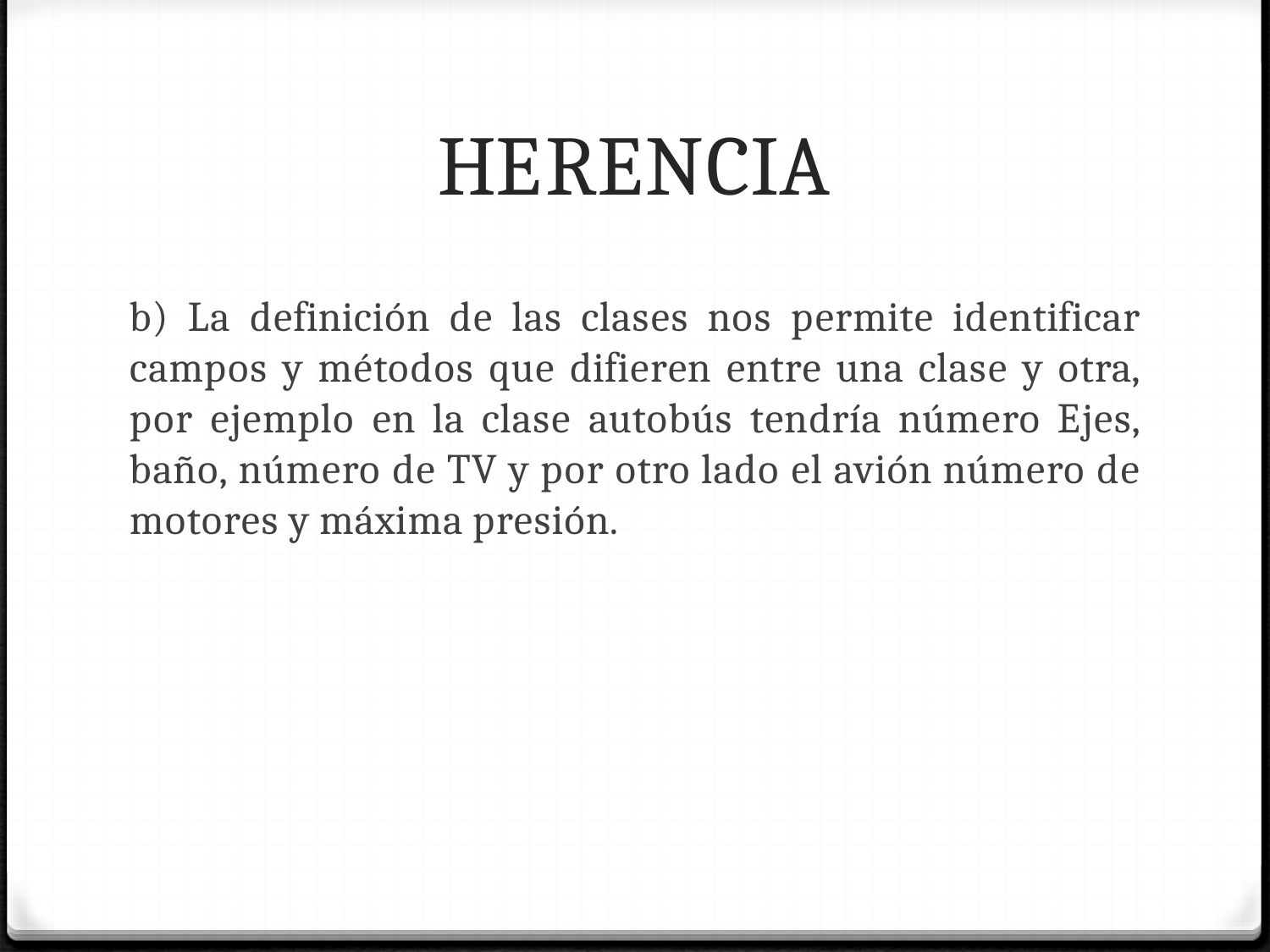

# HERENCIA
b) La definición de las clases nos permite identificar campos y métodos que difieren entre una clase y otra, por ejemplo en la clase autobús tendría número Ejes, baño, número de TV y por otro lado el avión número de motores y máxima presión.